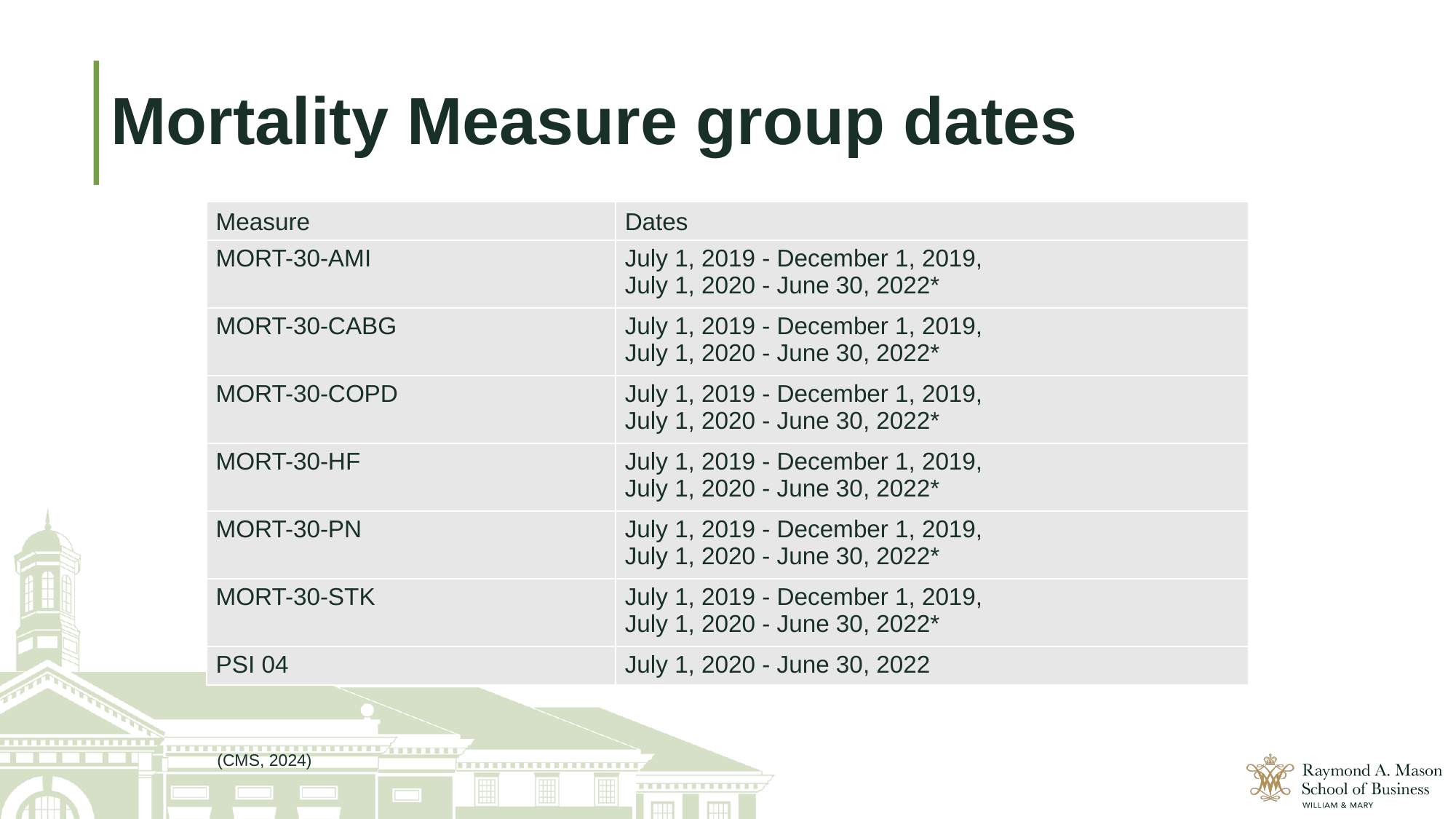

# Mortality Measure group dates
| Measure | Dates |
| --- | --- |
| MORT-30-AMI | July 1, 2019 - December 1, 2019,  July 1, 2020 - June 30, 2022\* |
| MORT-30-CABG | July 1, 2019 - December 1, 2019,  July 1, 2020 - June 30, 2022\* |
| MORT-30-COPD | July 1, 2019 - December 1, 2019,  July 1, 2020 - June 30, 2022\* |
| MORT-30-HF | July 1, 2019 - December 1, 2019,  July 1, 2020 - June 30, 2022\* |
| MORT-30-PN | July 1, 2019 - December 1, 2019,  July 1, 2020 - June 30, 2022\* |
| MORT-30-STK | July 1, 2019 - December 1, 2019,  July 1, 2020 - June 30, 2022\* |
| PSI 04 | July 1, 2020 - June 30, 2022 |
(CMS, 2024)